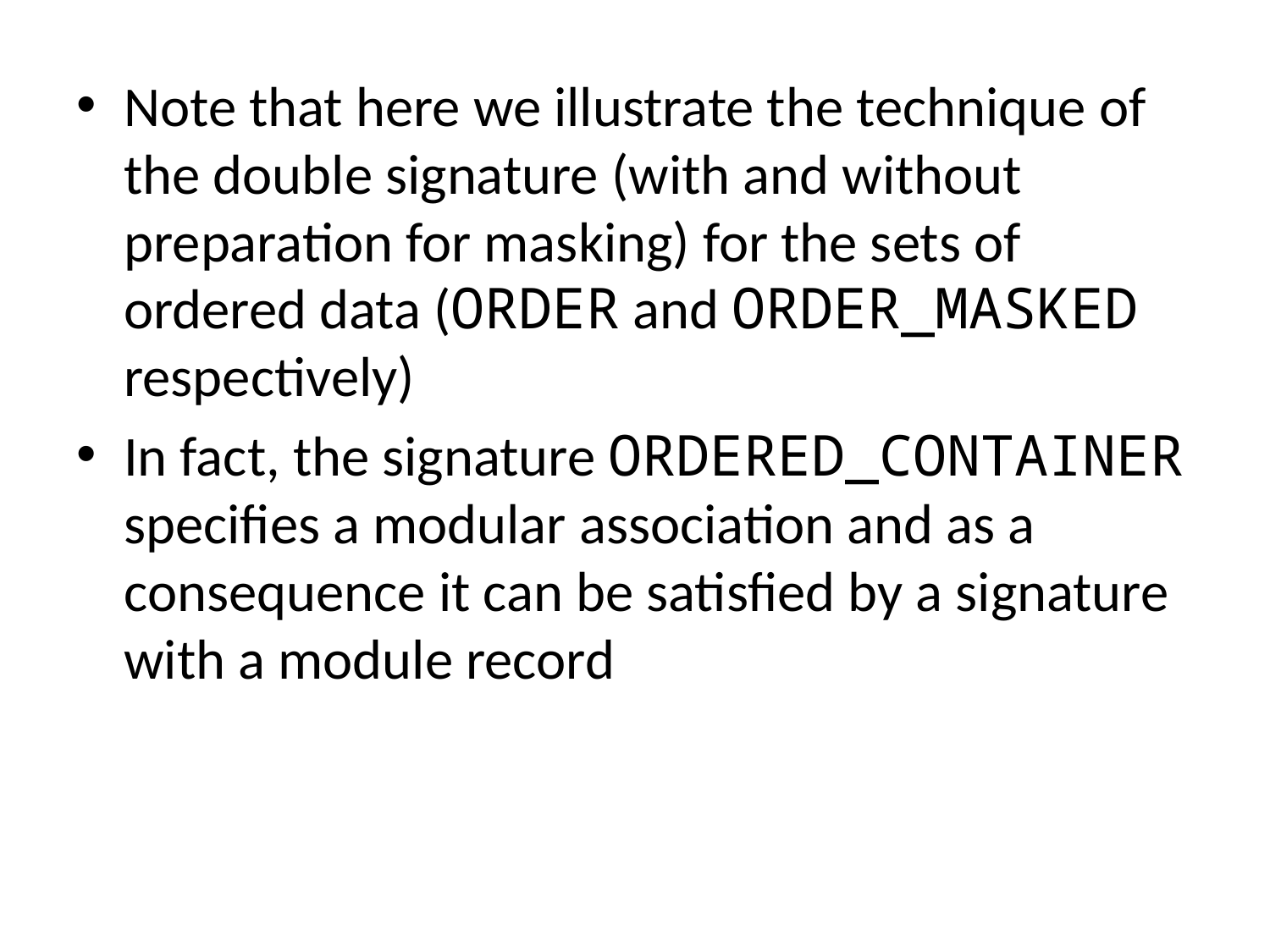

Note that here we illustrate the technique of the double signature (with and without preparation for masking) for the sets of ordered data (ORDER and ORDER_MASKED respectively)
In fact, the signature ORDERED_CONTAINER specifies a modular association and as a consequence it can be satisfied by a signature with a module record